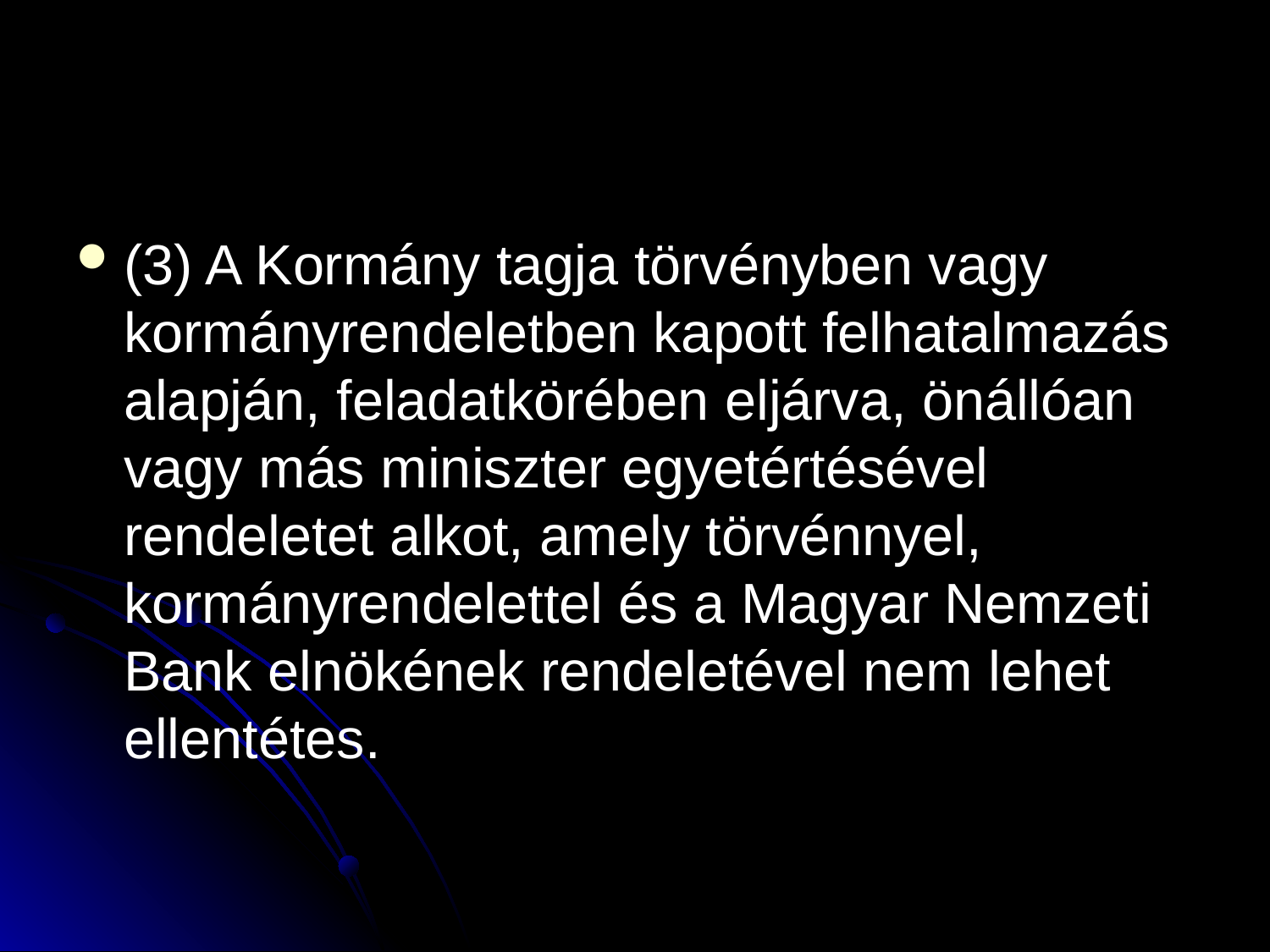

#
(3) A Kormány tagja törvényben vagy kormányrendeletben kapott felhatalmazás alapján, feladatkörében eljárva, önállóan vagy más miniszter egyetértésével rendeletet alkot, amely törvénnyel, kormányrendelettel és a Magyar Nemzeti Bank elnökének rendeletével nem lehet ellentétes.